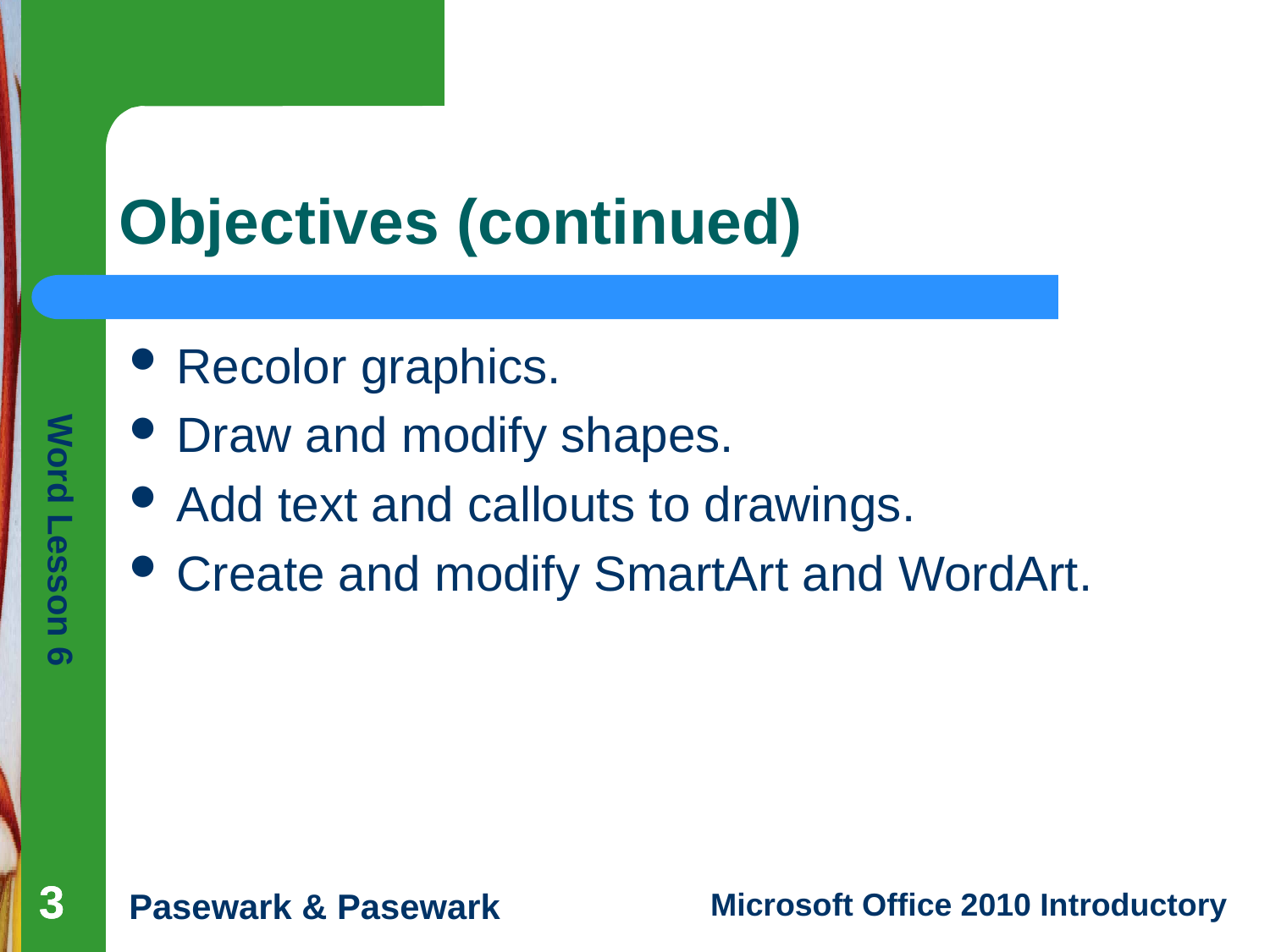

# Objectives (continued)
Recolor graphics.
Draw and modify shapes.
Add text and callouts to drawings.
Create and modify SmartArt and WordArt.

3
3
3